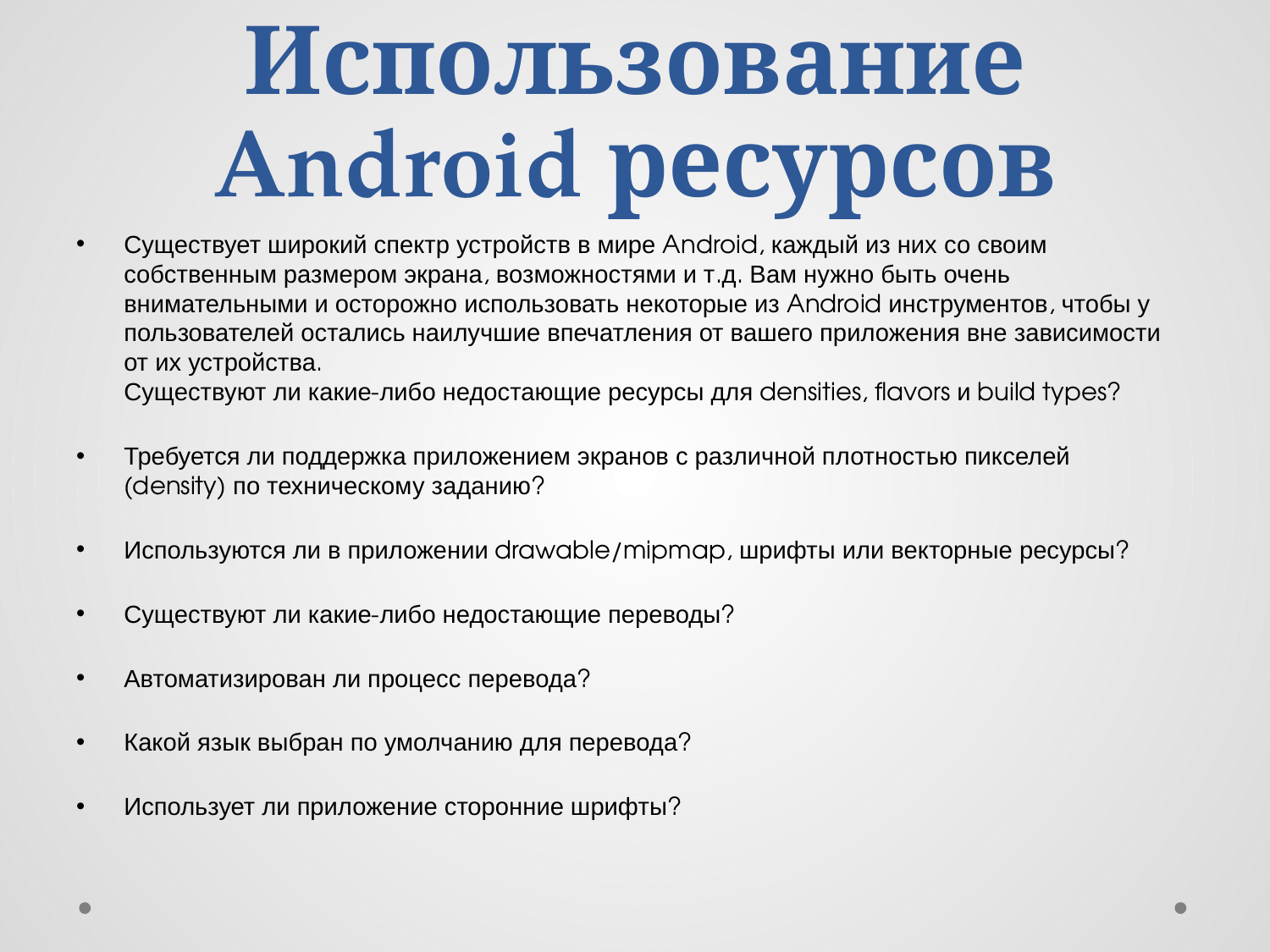

# Использование Android ресурсов
Существует широкий спектр устройств в мире Android, каждый из них со своим собственным размером экрана, возможностями и т.д. Вам нужно быть очень внимательными и осторожно использовать некоторые из Android инструментов, чтобы у пользователей остались наилучшие впечатления от вашего приложения вне зависимости от их устройства.
Существуют ли какие-либо недостающие ресурсы для densities, flavors и build types?
Требуется ли поддержка приложением экранов с различной плотностью пикселей (density) по техническому заданию?
Используются ли в приложении drawable/mipmap, шрифты или векторные ресурсы?
Существуют ли какие-либо недостающие переводы?
Автоматизирован ли процесс перевода?
Какой язык выбран по умолчанию для перевода?
Использует ли приложение сторонние шрифты?